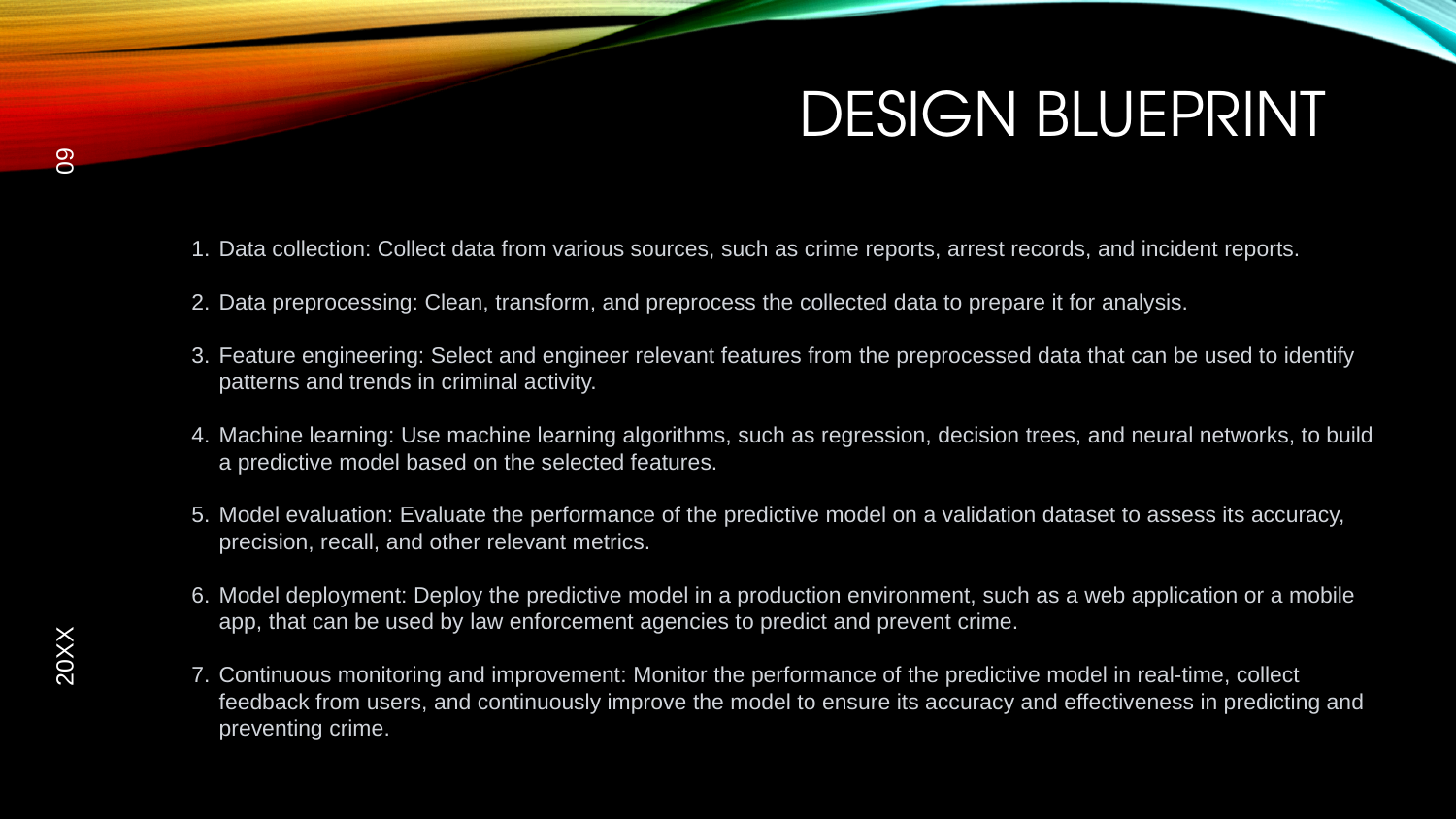

# Design Blueprint
09
Data collection: Collect data from various sources, such as crime reports, arrest records, and incident reports.

Data preprocessing: Clean, transform, and preprocess the collected data to prepare it for analysis.

Feature engineering: Select and engineer relevant features from the preprocessed data that can be used to identify patterns and trends in criminal activity.

Machine learning: Use machine learning algorithms, such as regression, decision trees, and neural networks, to build a predictive model based on the selected features.

Model evaluation: Evaluate the performance of the predictive model on a validation dataset to assess its accuracy, precision, recall, and other relevant metrics.

Model deployment: Deploy the predictive model in a production environment, such as a web application or a mobile app, that can be used by law enforcement agencies to predict and prevent crime.

Continuous monitoring and improvement: Monitor the performance of the predictive model in real-time, collect feedback from users, and continuously improve the model to ensure its accuracy and effectiveness in predicting and preventing crime.

20XX